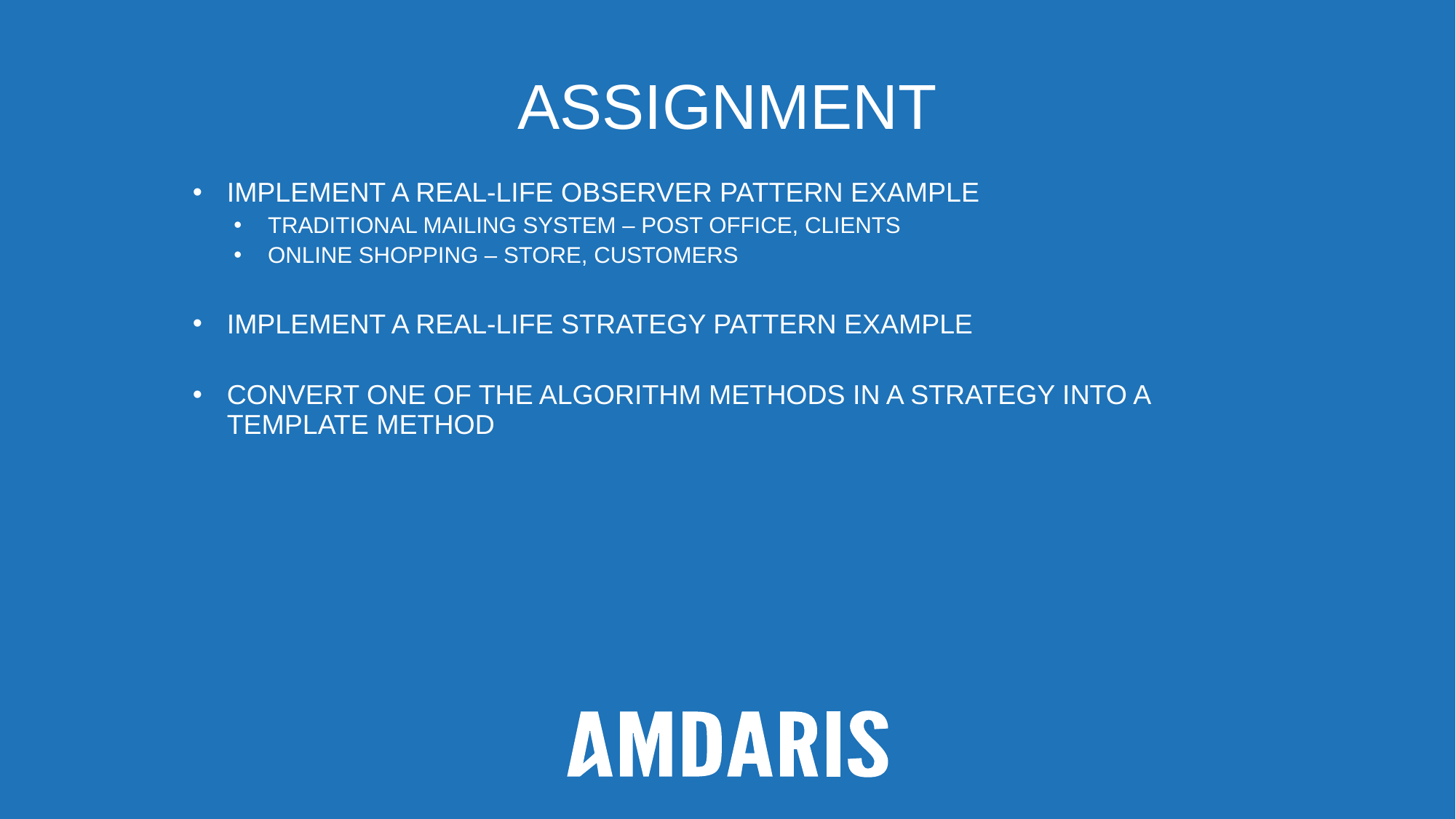

# assignment
Implement a real-life observer pattern example
TRADITIONAL MAILING SYSTEM – POST OFFICE, CLIENTS
ONLINE SHOPPING – STORE, CUSTOMERS

IMPLEMENT a real-life strategy pattern example

Convert one of the algorithm methods in a strategy into a template method